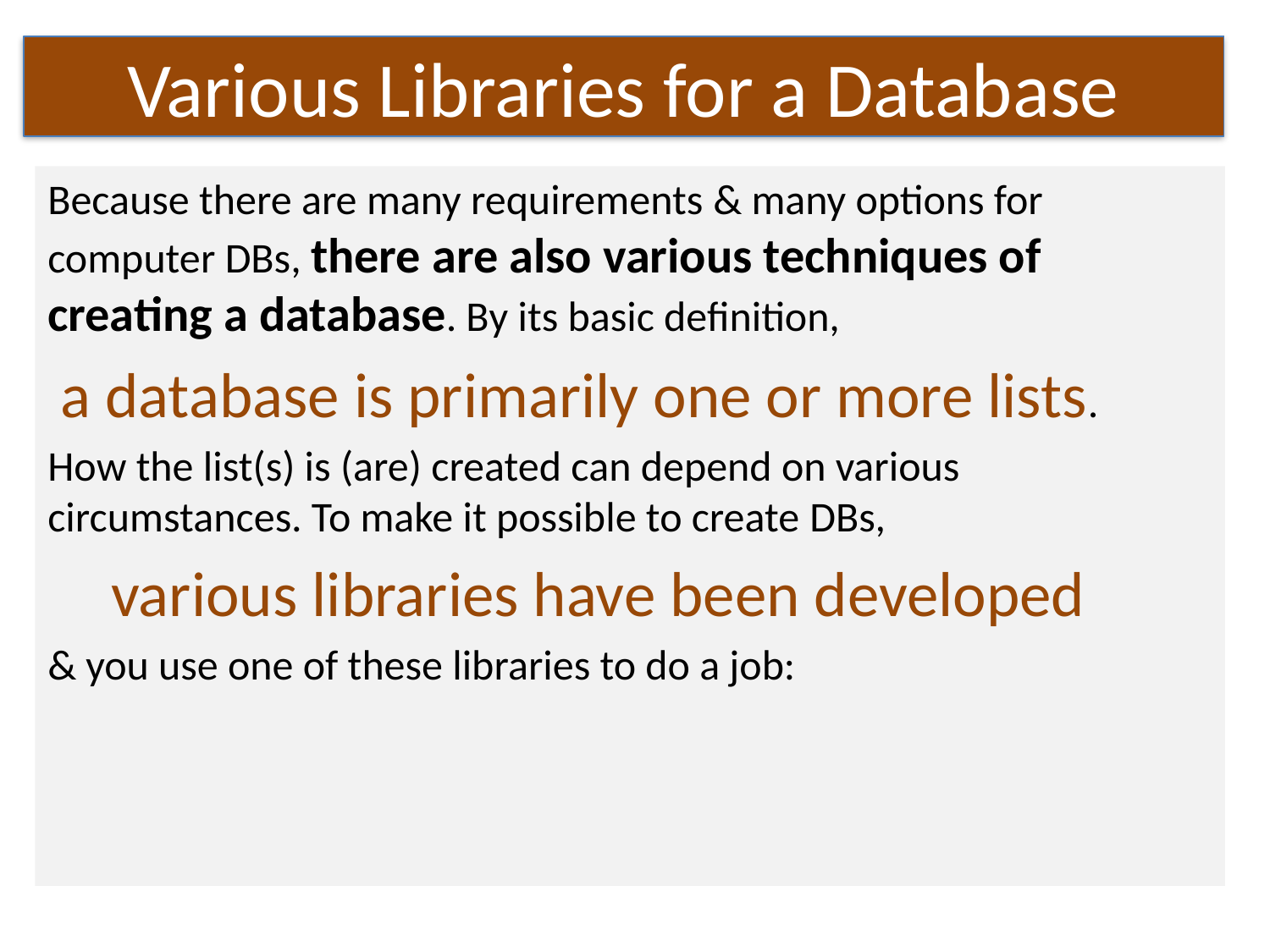

# Various Libraries for a Database
Because there are many requirements & many options for computer DBs, there are also various techniques of creating a database. By its basic definition,
 a database is primarily one or more lists.
How the list(s) is (are) created can depend on various circumstances. To make it possible to create DBs,
     various libraries have been developed
& you use one of these libraries to do a job: